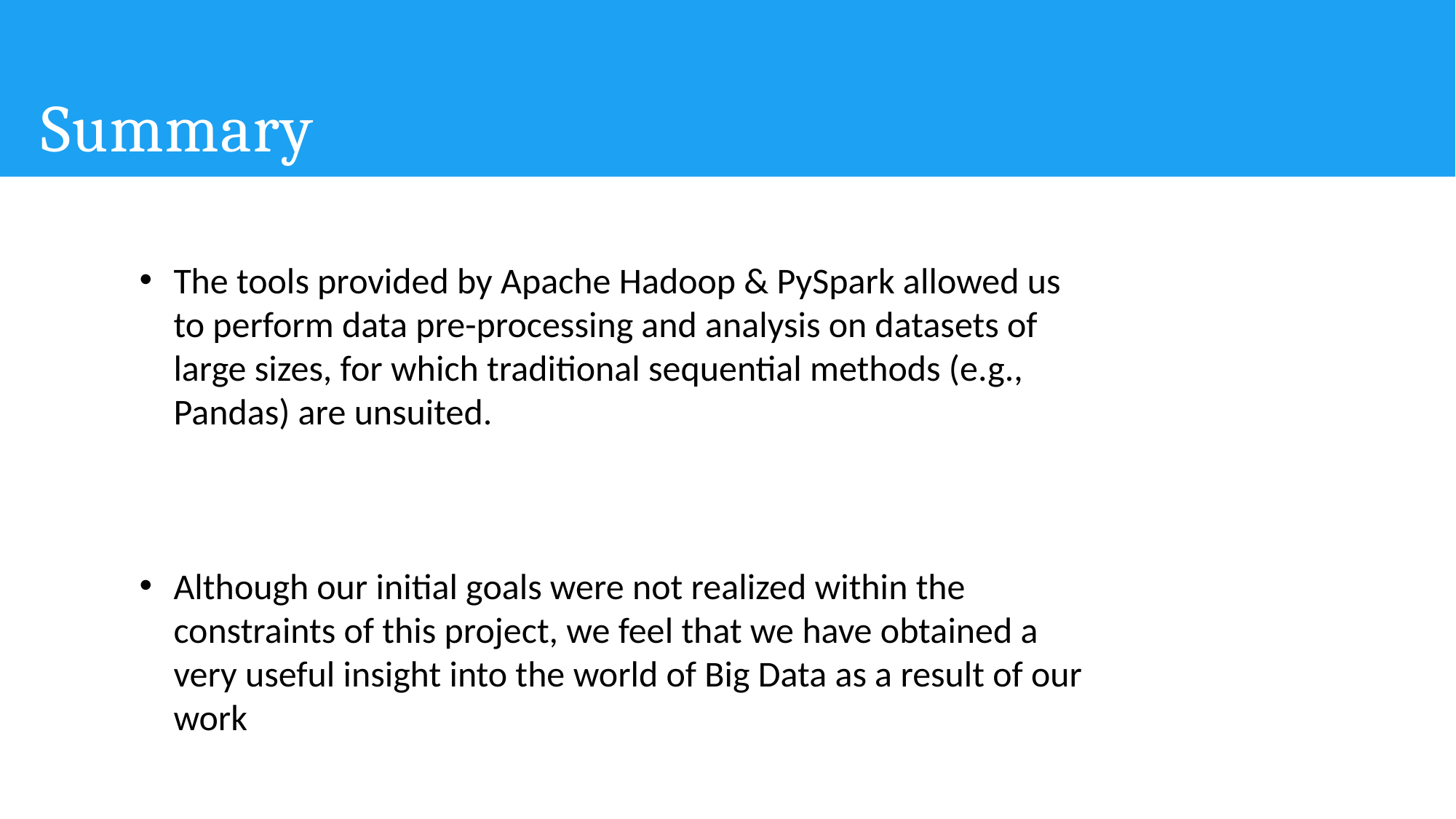

Summary
The tools provided by Apache Hadoop & PySpark allowed us to perform data pre-processing and analysis on datasets of large sizes, for which traditional sequential methods (e.g., Pandas) are unsuited.

Although our initial goals were not realized within the constraints of this project, we feel that we have obtained a very useful insight into the world of Big Data as a result of our work